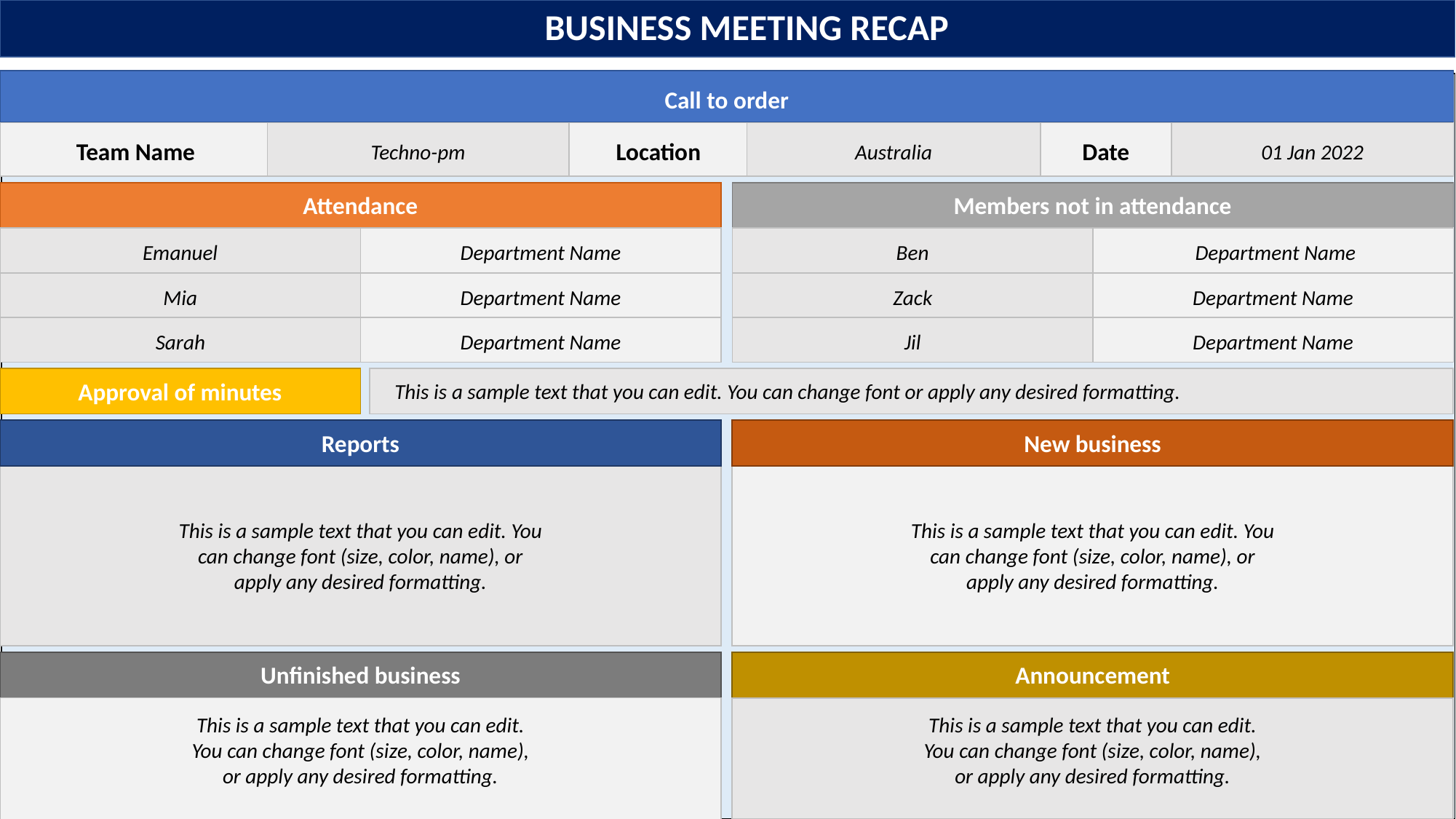

BUSINESS MEETING RECAP

Call to order

Team Name
Location
Date
Techno-pm
Australia
01 Jan 2022

Attendance
Members not in attendance

Emanuel
Department Name
Ben
Department Name

Mia
Department Name
Zack
Department Name

Sarah
Department Name
Jil
Department Name

Approval of minutes
This is a sample text that you can edit. You can change font or apply any desired formatting.

Reports
New business

This is a sample text that you can edit. You can change font (size, color, name), or apply any desired formatting.
This is a sample text that you can edit. You can change font (size, color, name), or apply any desired formatting.

Unfinished business
Announcement

This is a sample text that you can edit. You can change font (size, color, name), or apply any desired formatting.
This is a sample text that you can edit. You can change font (size, color, name), or apply any desired formatting.